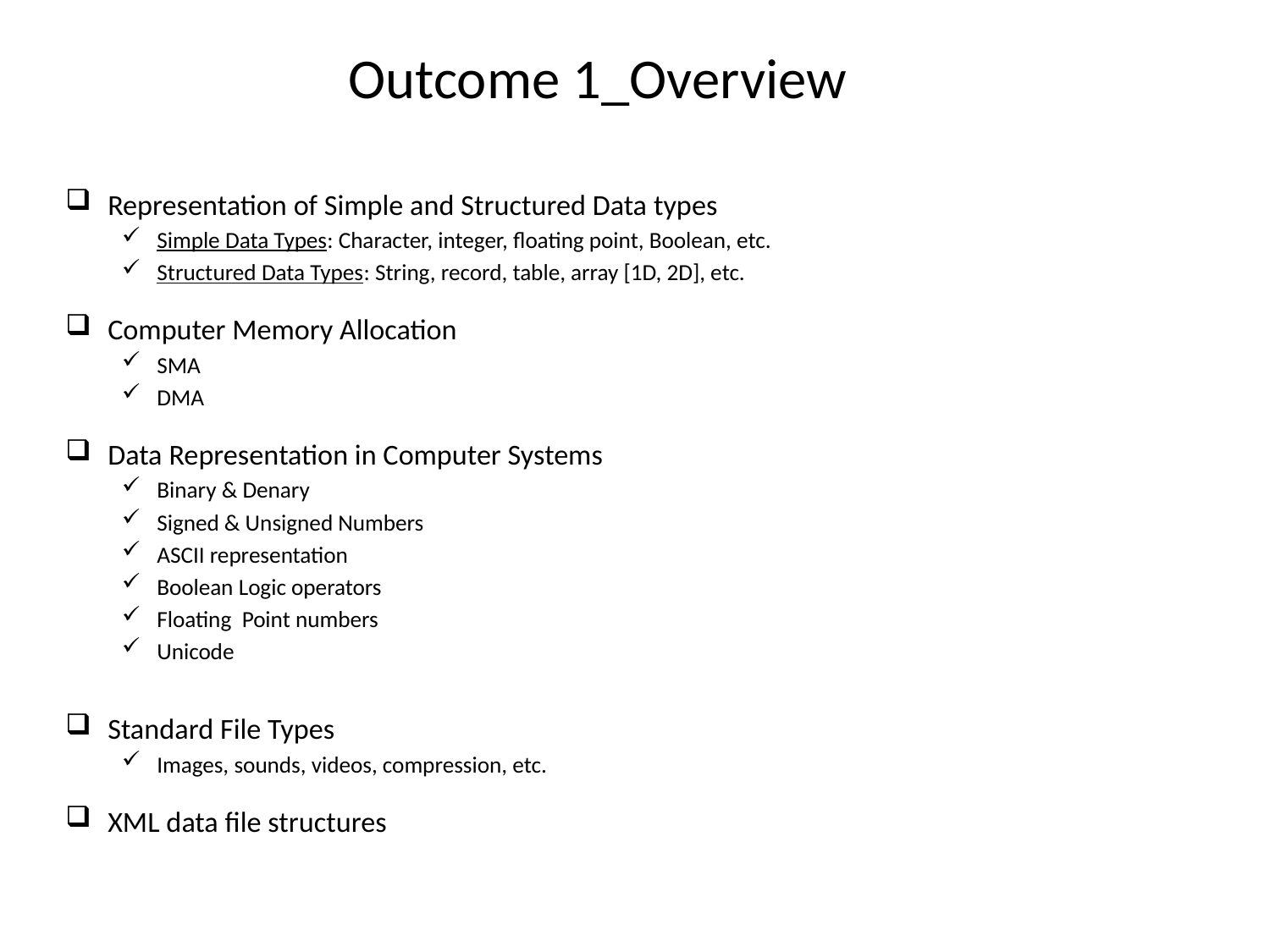

# Outcome 1_Overview
Representation of Simple and Structured Data types
Simple Data Types: Character, integer, floating point, Boolean, etc.
Structured Data Types: String, record, table, array [1D, 2D], etc.

Computer Memory Allocation
SMA
DMA

Data Representation in Computer Systems
Binary & Denary
Signed & Unsigned Numbers
ASCII representation
Boolean Logic operators
Floating  Point numbers
Unicode

Standard File Types
Images, sounds, videos, compression, etc.

XML data file structures